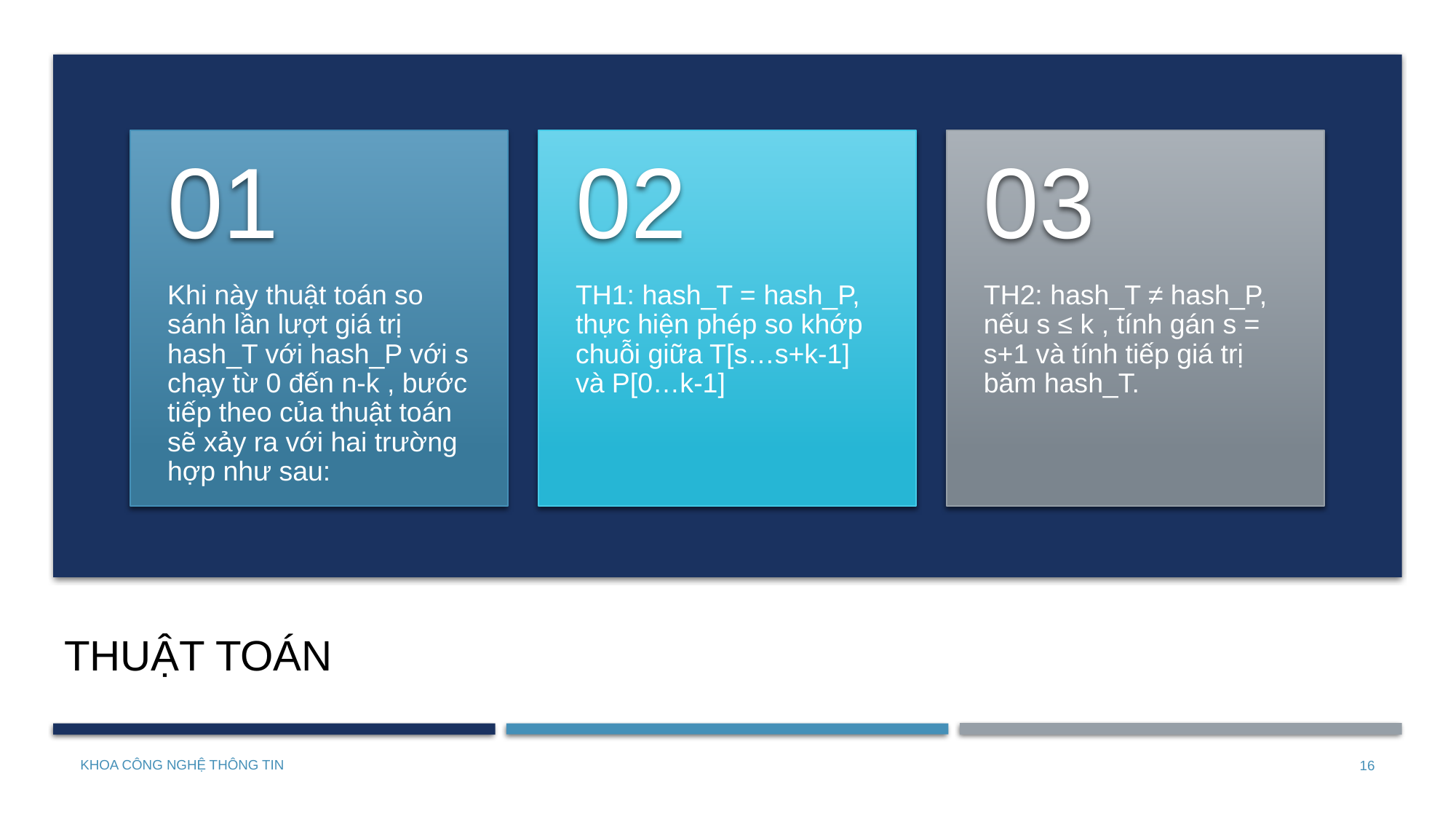

Khi này thuật toán so sánh lần lượt giá trị hash_T với hash_P với s chạy từ 0 đến n-k , bước tiếp theo của thuật toán sẽ xảy ra với hai trường hợp như sau:
01
TH1: hash_T = hash_P, thực hiện phép so khớp chuỗi giữa T[s…s+k-1] và P[0…k-1]
02
TH2: hash_T ≠ hash_P, nếu s ≤ k , tính gán s = s+1 và tính tiếp giá trị băm hash_T.
03
# Thuật toán

Khoa Công nghệ thông tin
16